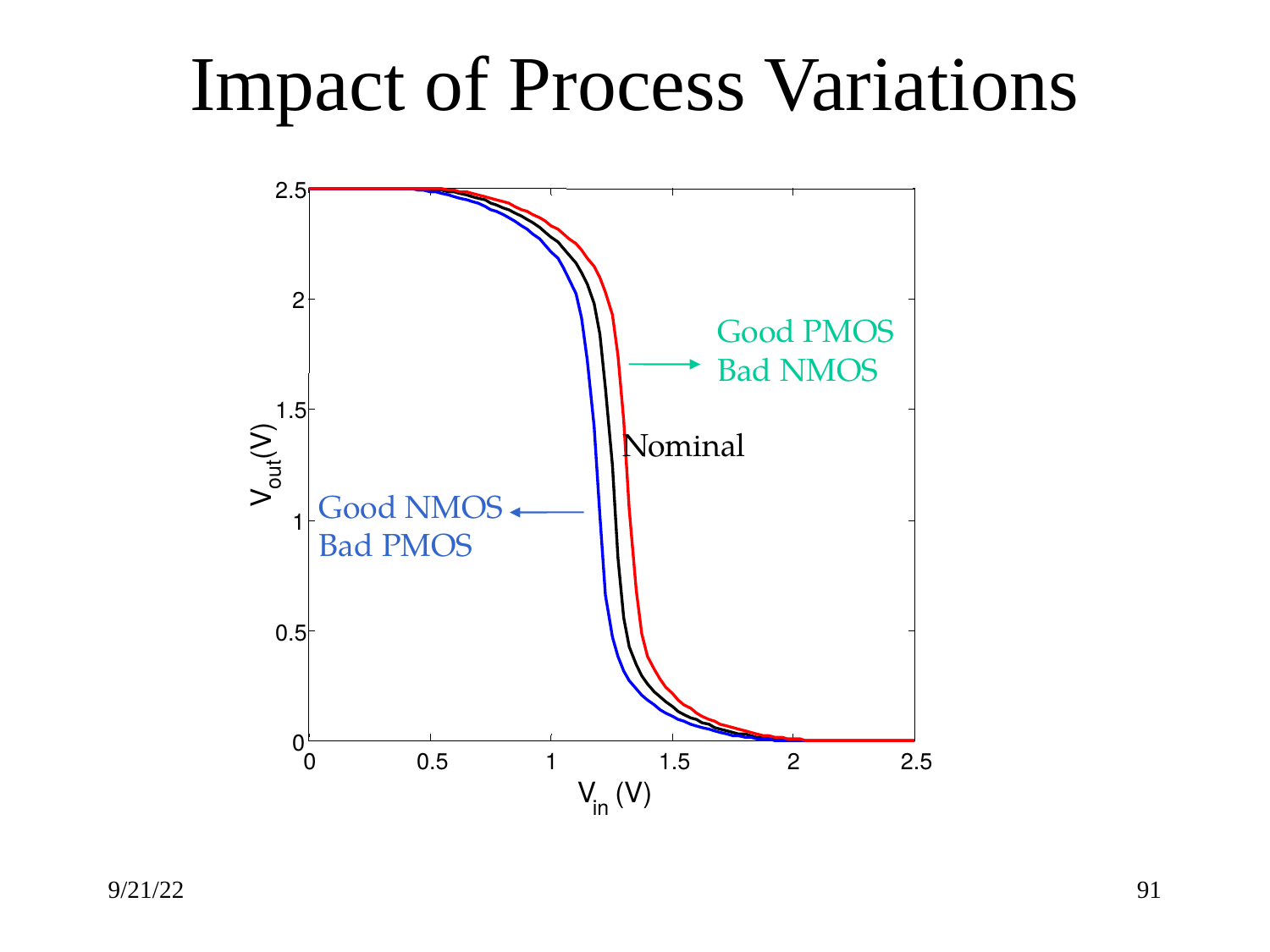

# Impact of Process Variations
2.5

2

Good PMOS
Bad NMOS

1.5

Nominal
(V)
out
Good NMOS
Bad PMOS
V
1

0.5

0

0
0.5
1
1.5
2
2.5
V
 (V)
in
9/21/22
91